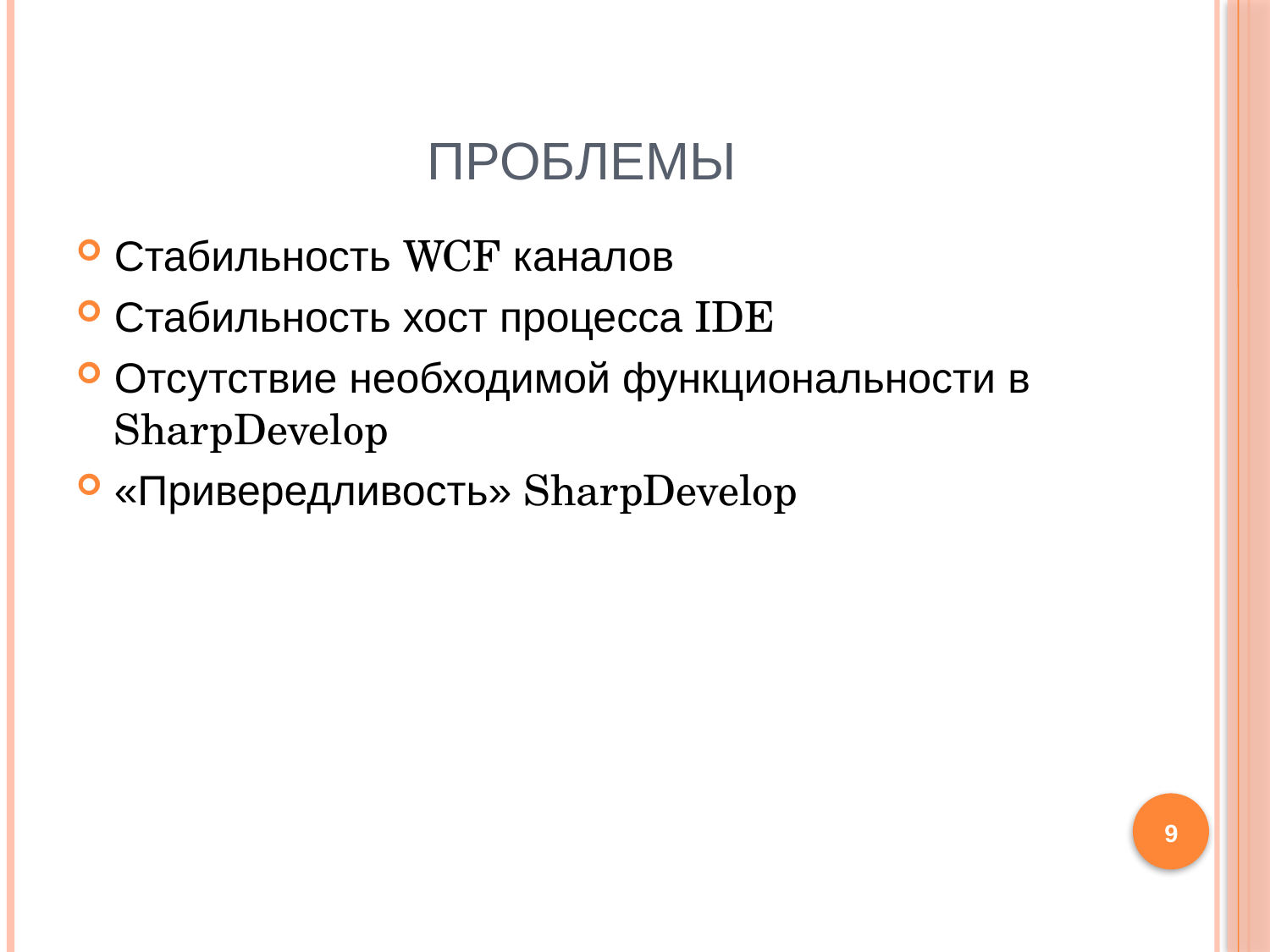

# Проблемы
Стабильность WCF каналов
Стабильность хост процесса IDE
Отсутствие необходимой функциональности в SharpDevelop
«Привередливость» SharpDevelop
9